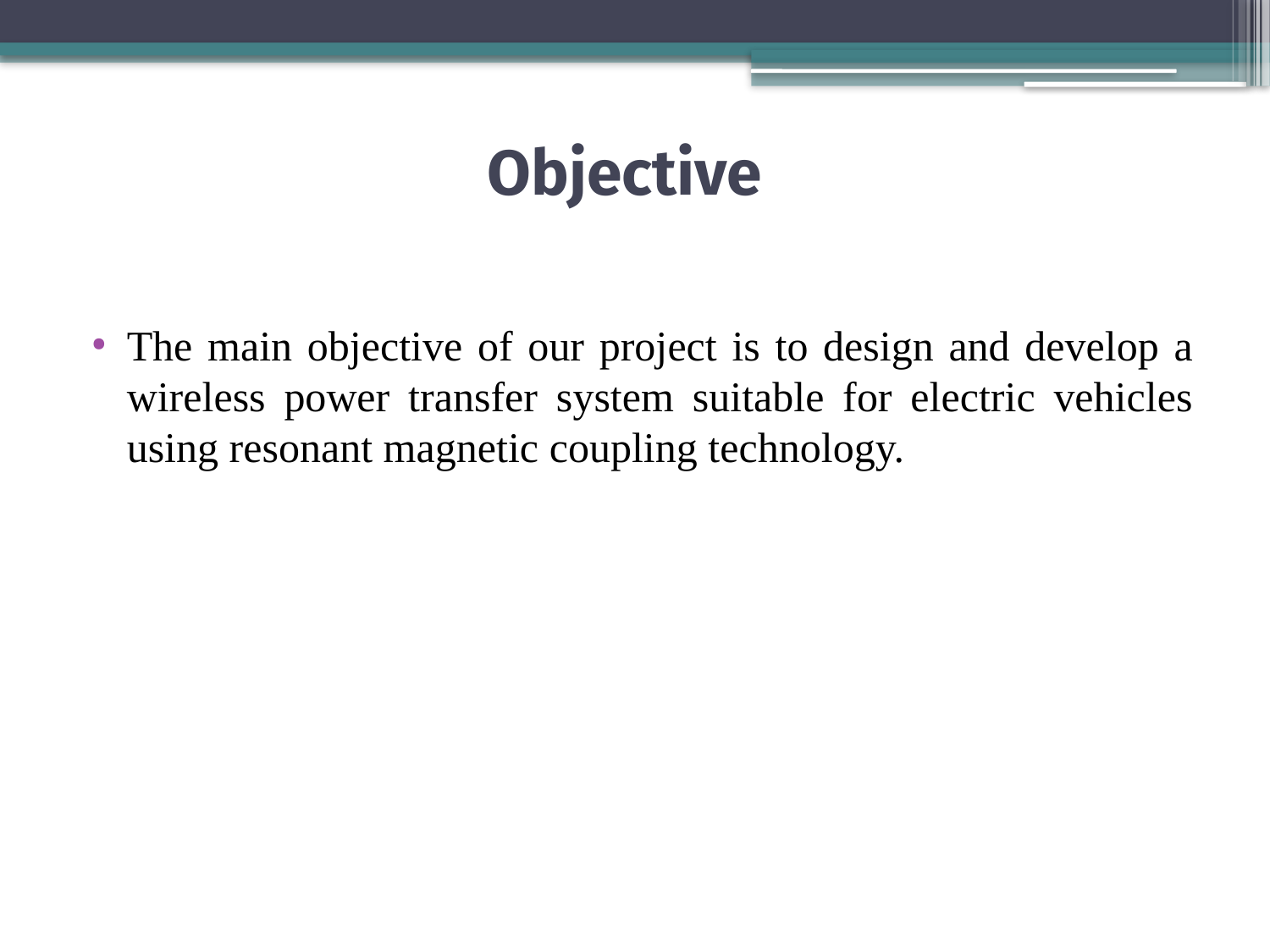

# Objective
The main objective of our project is to design and develop a wireless power transfer system suitable for electric vehicles using resonant magnetic coupling technology.